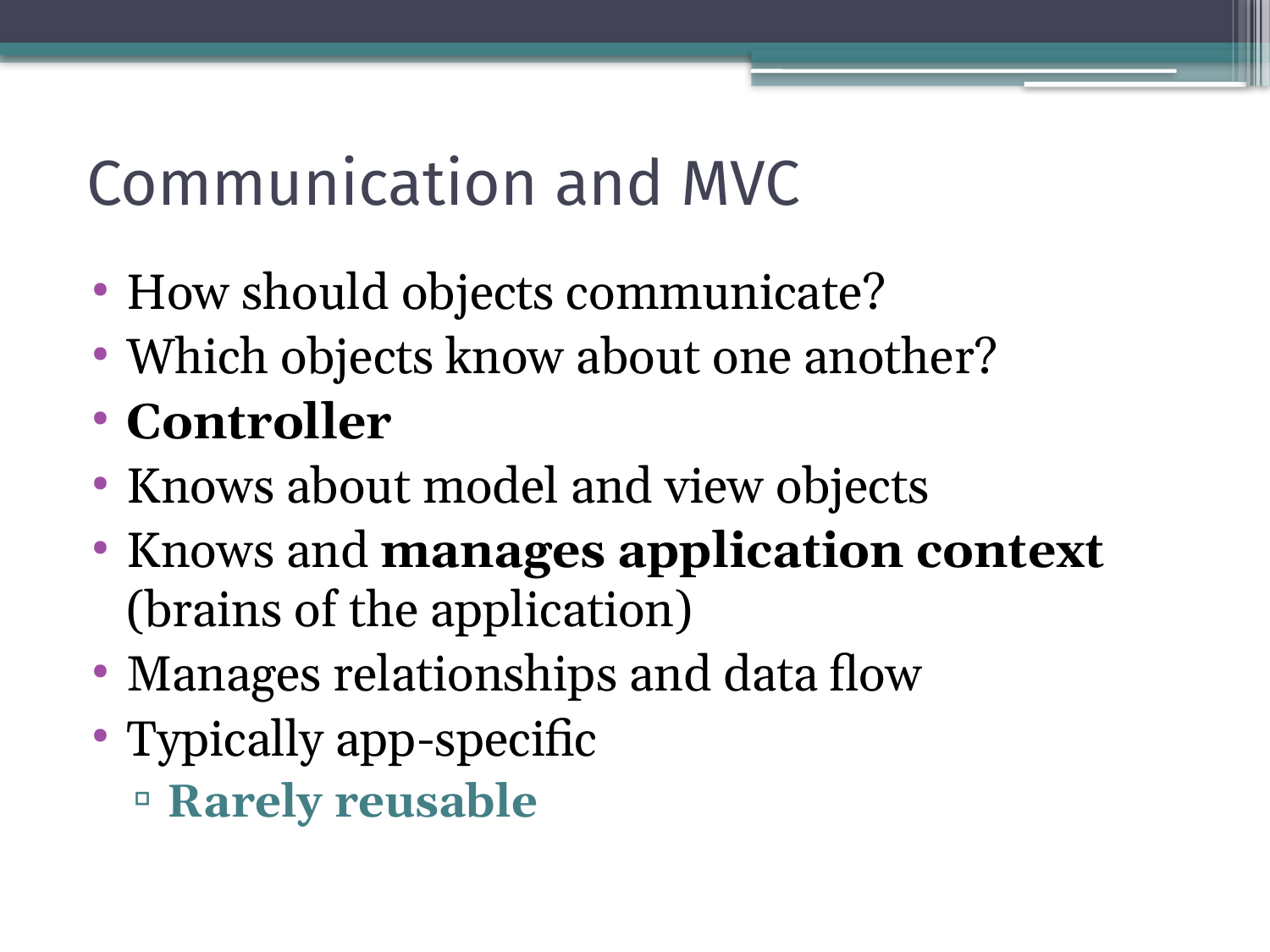

# Communication and MVC
How should objects communicate?
Which objects know about one another?
Controller
Knows about model and view objects
Knows and manages application context (brains of the application)
Manages relationships and data flow
Typically app-specific
Rarely reusable